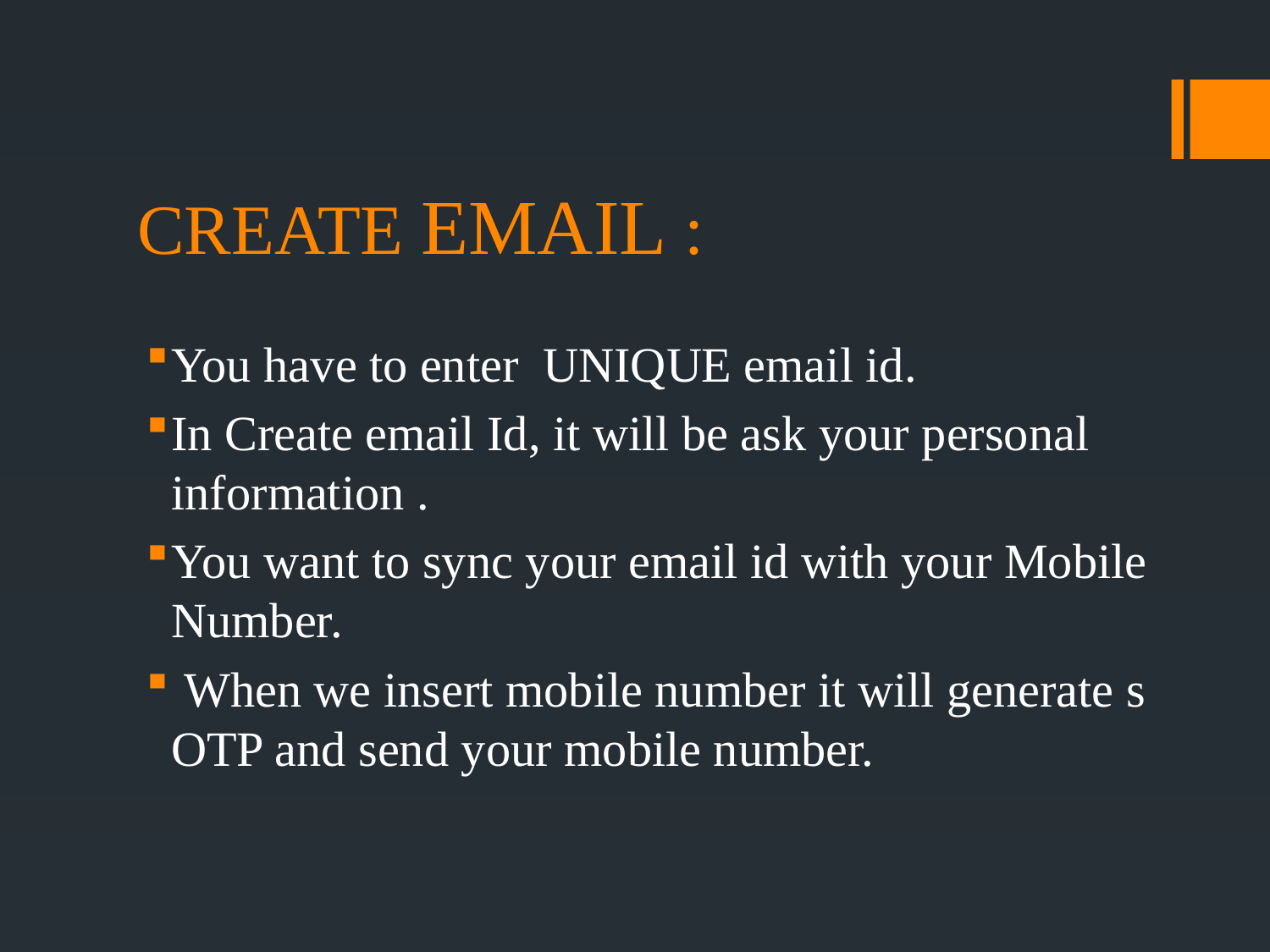

# CREATE EMAIL :
You have to enter  UNIQUE email id.
In Create email Id, it will be ask your personal information .
You want to sync your email id with your Mobile Number.
 When we insert mobile number it will generate s OTP and send your mobile number.